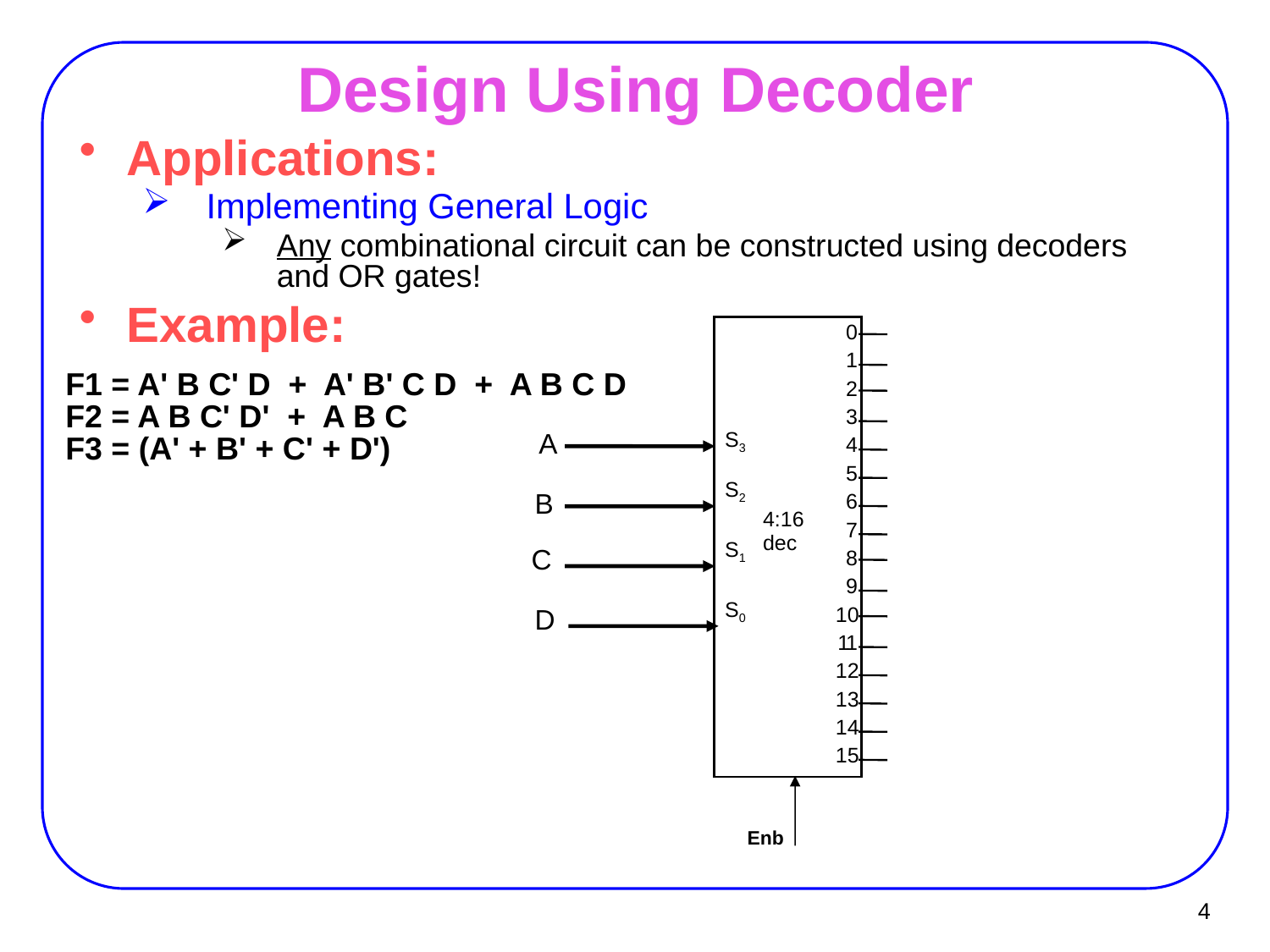

# Design Using Decoder
Applications:
Implementing General Logic
Any combinational circuit can be constructed using decoders and OR gates!

Example:

0
1
2
3
4
5
6
7
8
9
10
1
1
12
13
14
15

S3

S2

4:16
dec

S1

S0

Enb
F1 = A' B C' D  +  A' B' C D  +  A B C D
F2 = A B C' D'  +  A B C
F3 = (A' + B' + C' + D')
A
B
C
D
4